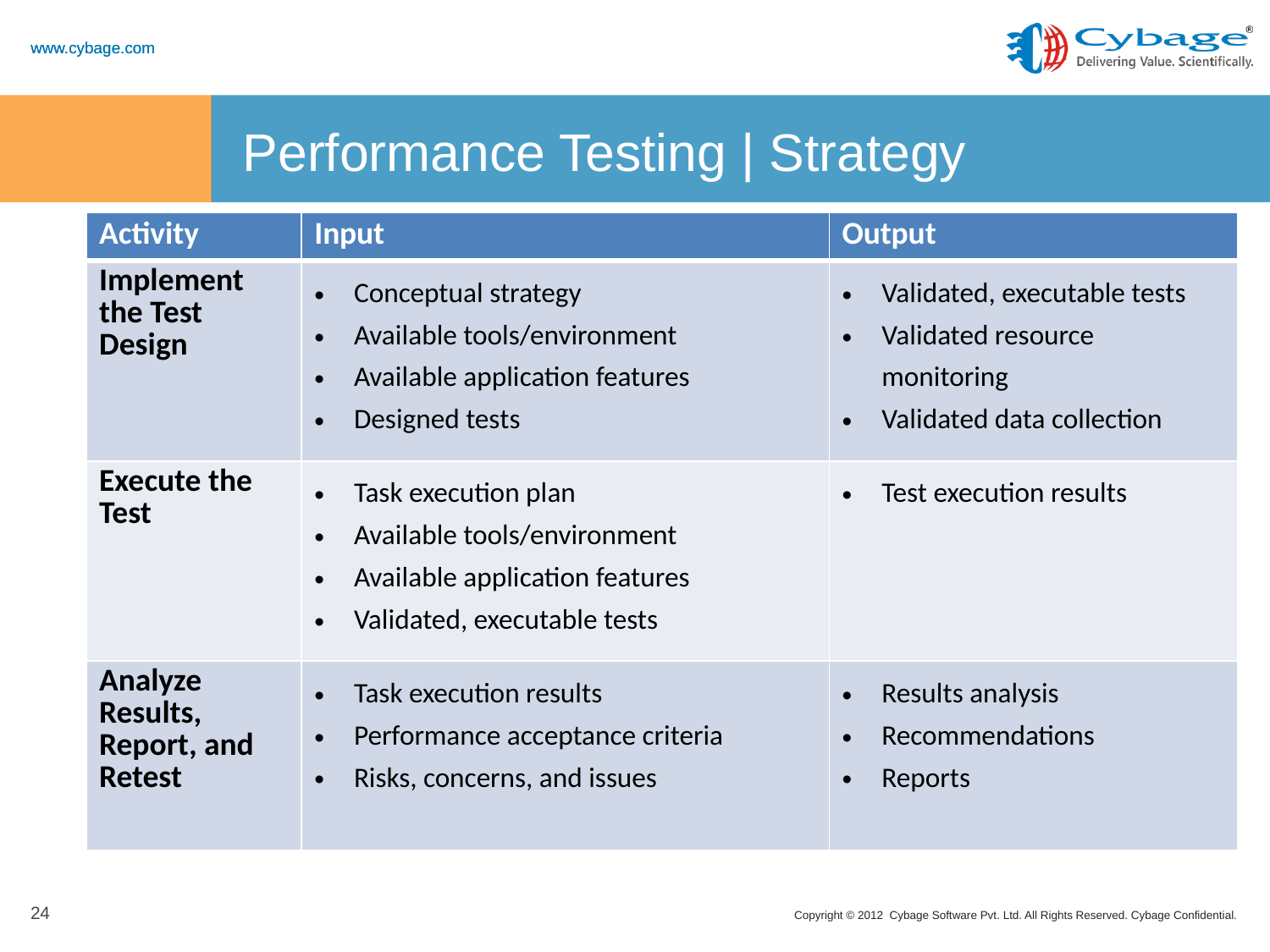

# Performance Testing | Strategy
| Activity | Input | Output |
| --- | --- | --- |
| Implement the Test Design | Conceptual strategy Available tools/environment Available application features Designed tests | Validated, executable tests Validated resource monitoring Validated data collection |
| Execute the Test | Task execution plan Available tools/environment Available application features Validated, executable tests | Test execution results |
| Analyze Results, Report, and Retest | Task execution results Performance acceptance criteria Risks, concerns, and issues | Results analysis Recommendations Reports |
24